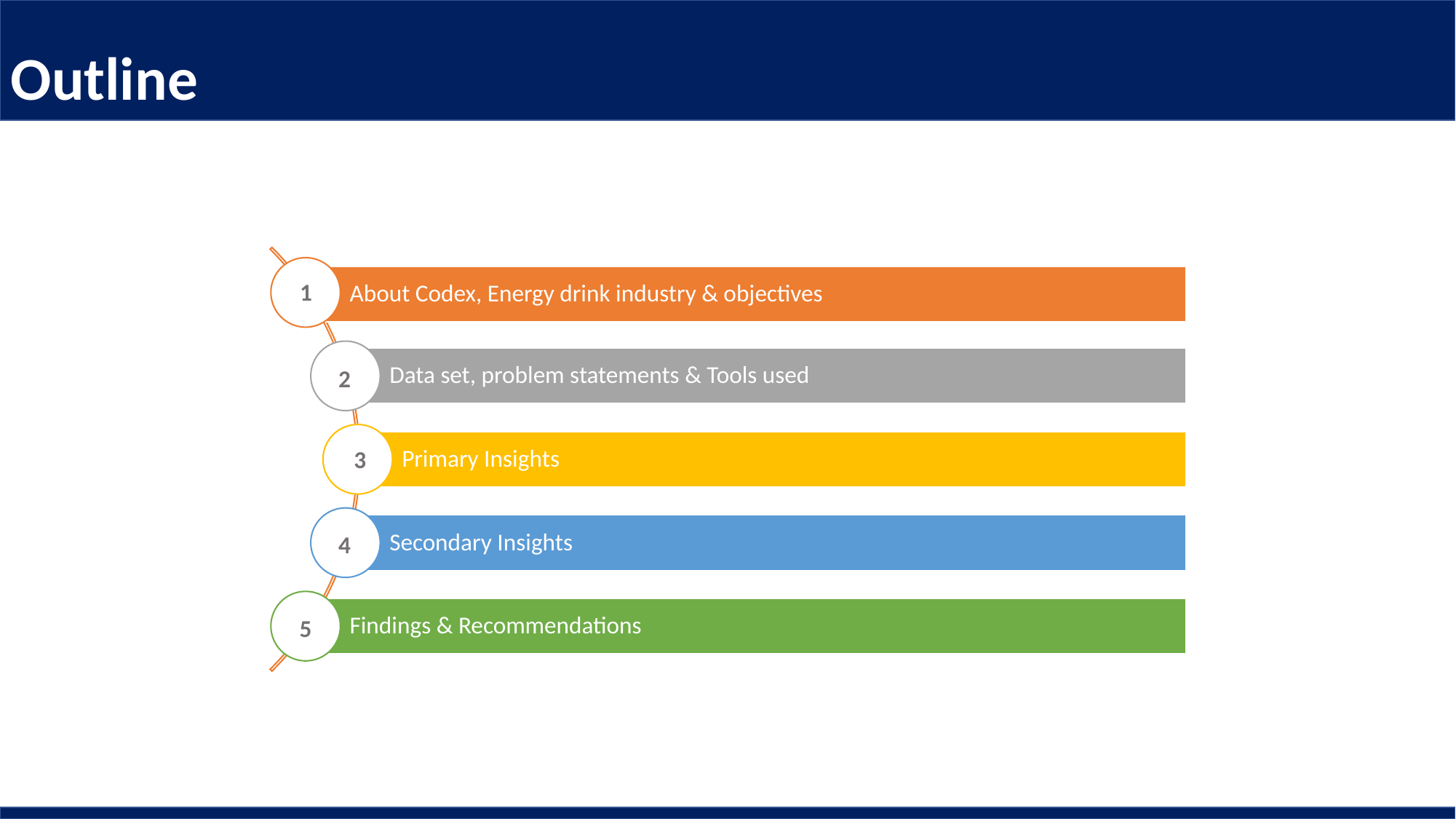

Outline
About Codex, Energy drink industry & objectives
Data set, problem statements & Tools used
Primary Insights
Secondary Insights
Findings & Recommendations
1
2
3
4
5